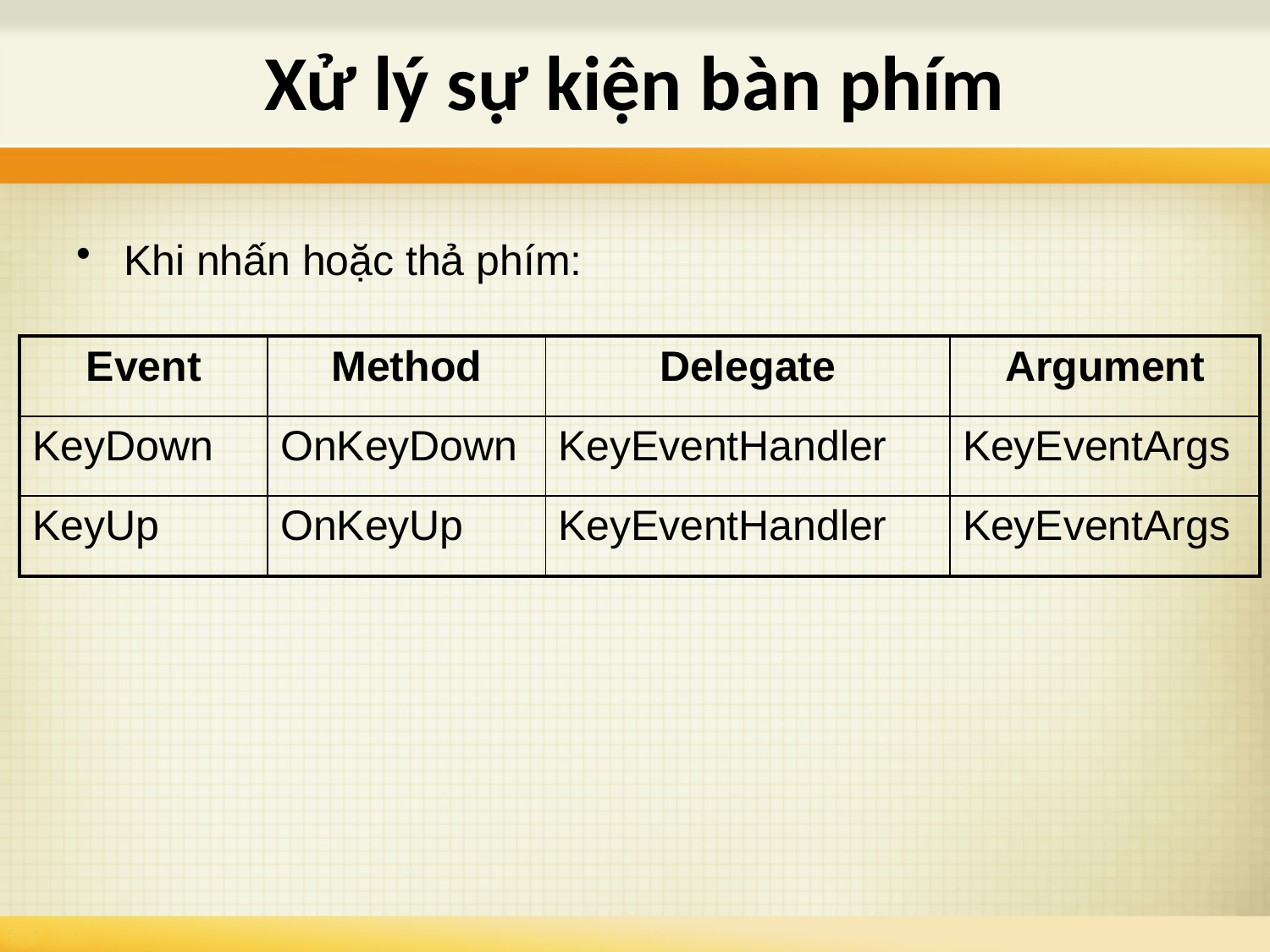

Xử lý sự kiện bàn phím
Khi nhấn hoặc thả phím:

| Event | Method | Delegate | Argument |
| --- | --- | --- | --- |
| KeyDown | OnKeyDown | KeyEventHandler | KeyEventArgs |
| KeyUp | OnKeyUp | KeyEventHandler | KeyEventArgs |